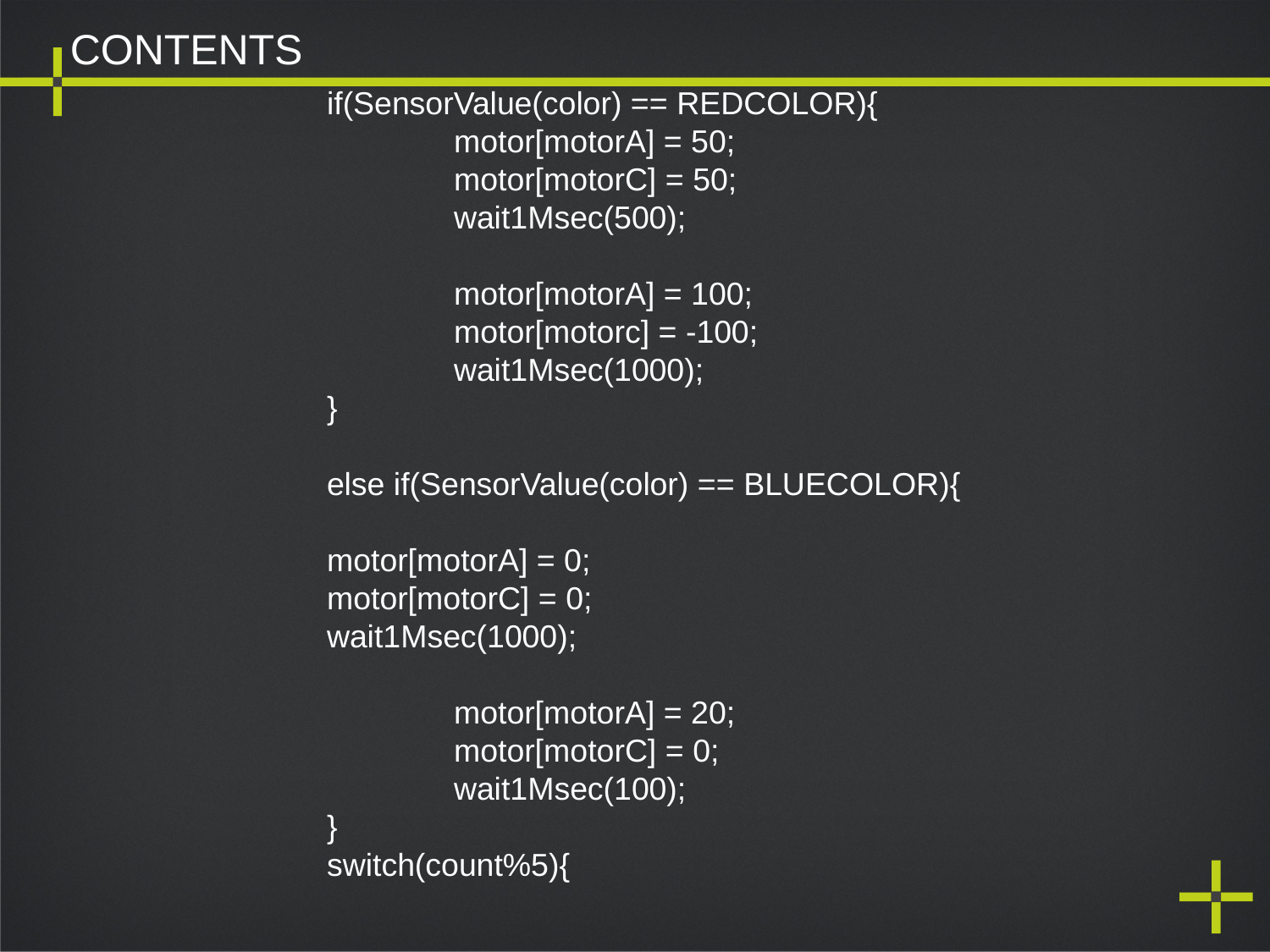

CONTENTS
		if(SensorValue(color) == REDCOLOR){
			motor[motorA] = 50;
			motor[motorC] = 50;
			wait1Msec(500);

			motor[motorA] = 100;
			motor[motorc] = -100;
			wait1Msec(1000);
		}

		else if(SensorValue(color) == BLUECOLOR){

		motor[motorA] = 0;
		motor[motorC] = 0;
		wait1Msec(1000);

			motor[motorA] = 20;
			motor[motorC] = 0;
			wait1Msec(100);
		}
		switch(count%5){